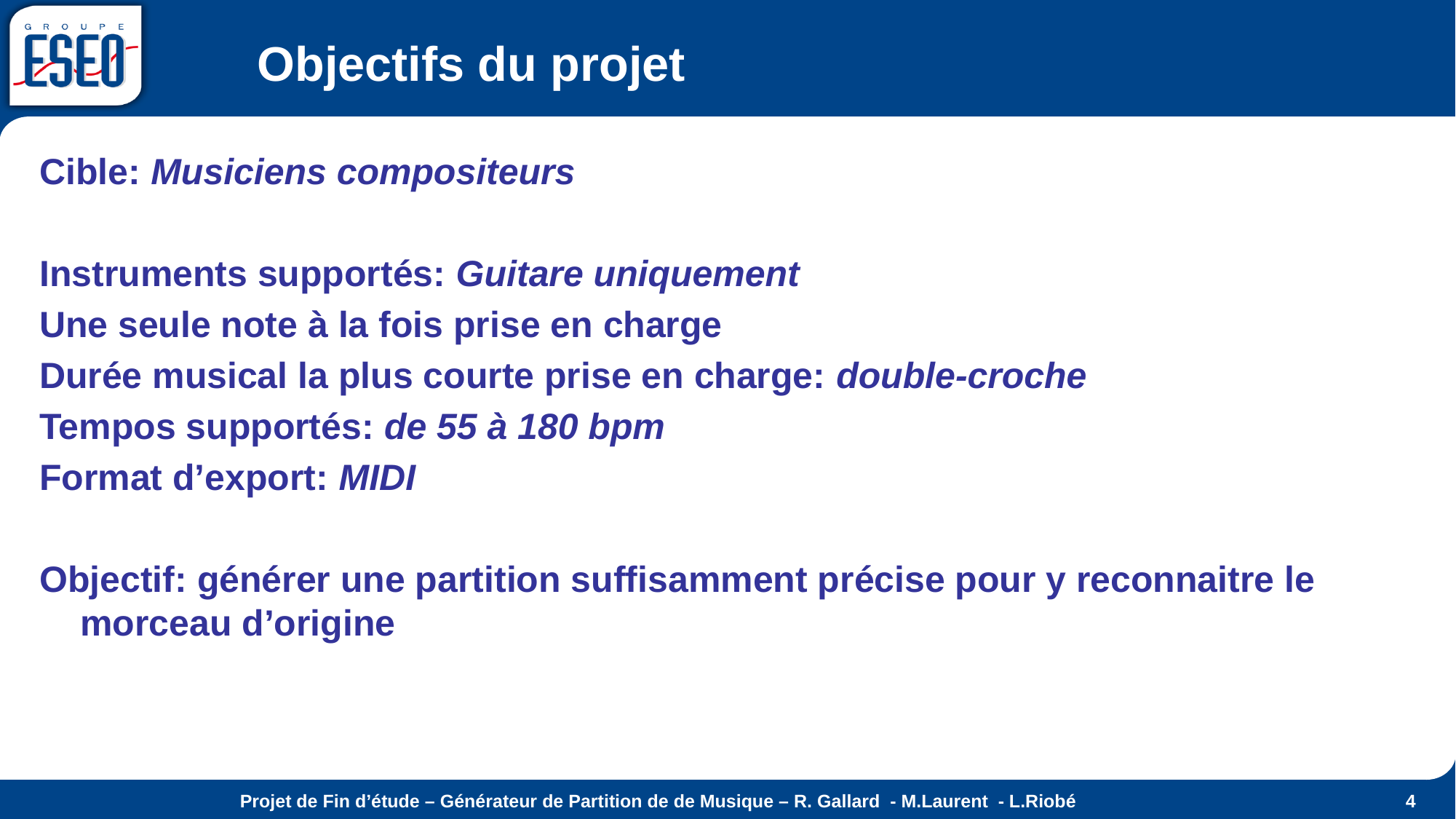

# Objectifs du projet
Cible: Musiciens compositeurs

Instruments supportés: Guitare uniquement
Une seule note à la fois prise en charge
Durée musical la plus courte prise en charge: double-croche
Tempos supportés: de 55 à 180 bpm
Format d’export: MIDI

Objectif: générer une partition suffisamment précise pour y reconnaitre le morceau d’origine

Projet de Fin d’étude – Générateur de Partition de de Musique – R. Gallard  - M.Laurent  - L.Riobé
4